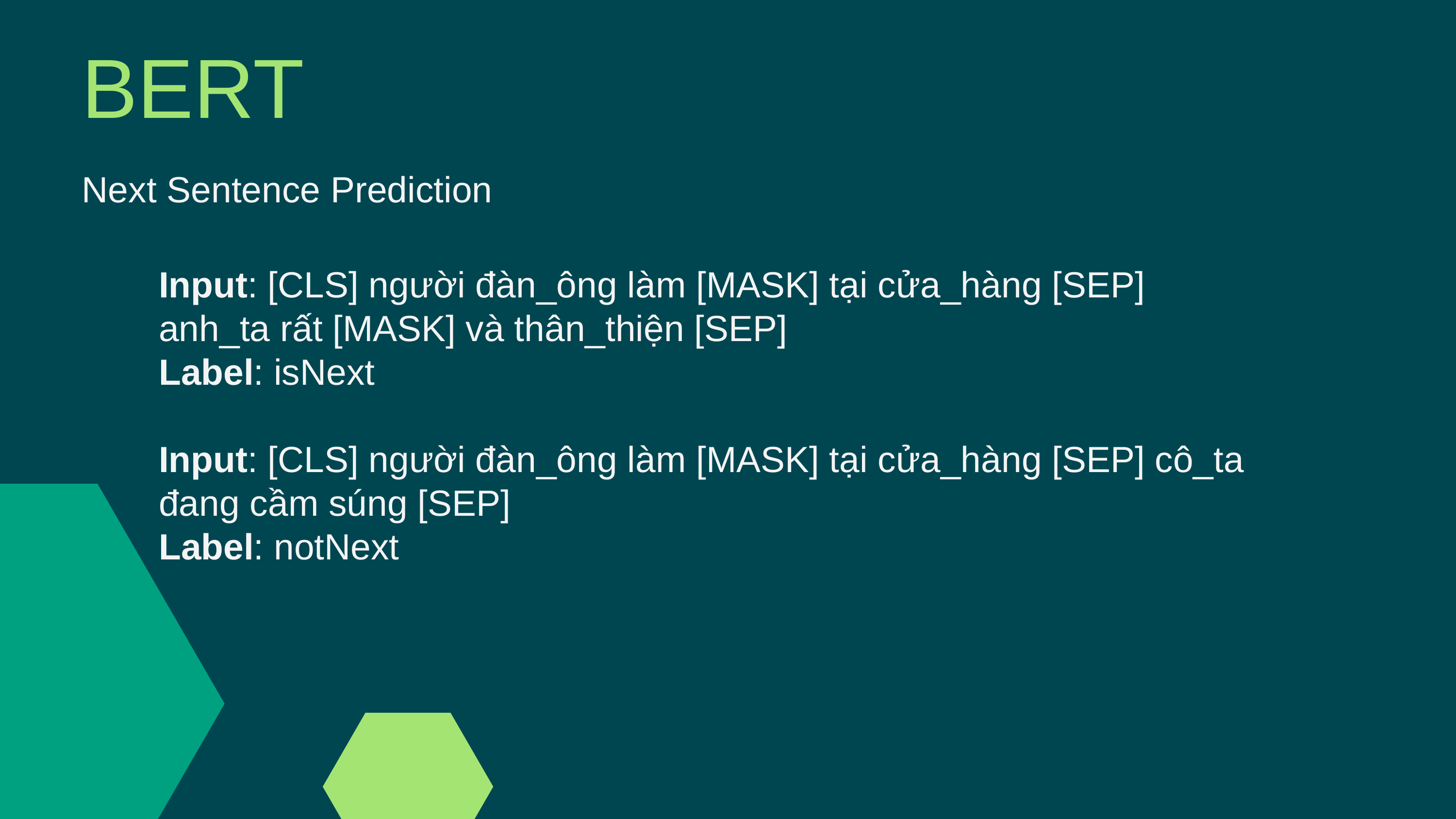

BERT
Next Sentence Prediction

Input: [CLS] người đàn_ông làm [MASK] tại cửa_hàng [SEP] anh_ta rất [MASK] và thân_thiện [SEP]
Label: isNext

Input: [CLS] người đàn_ông làm [MASK] tại cửa_hàng [SEP] cô_ta đang cầm súng [SEP]
Label: notNext